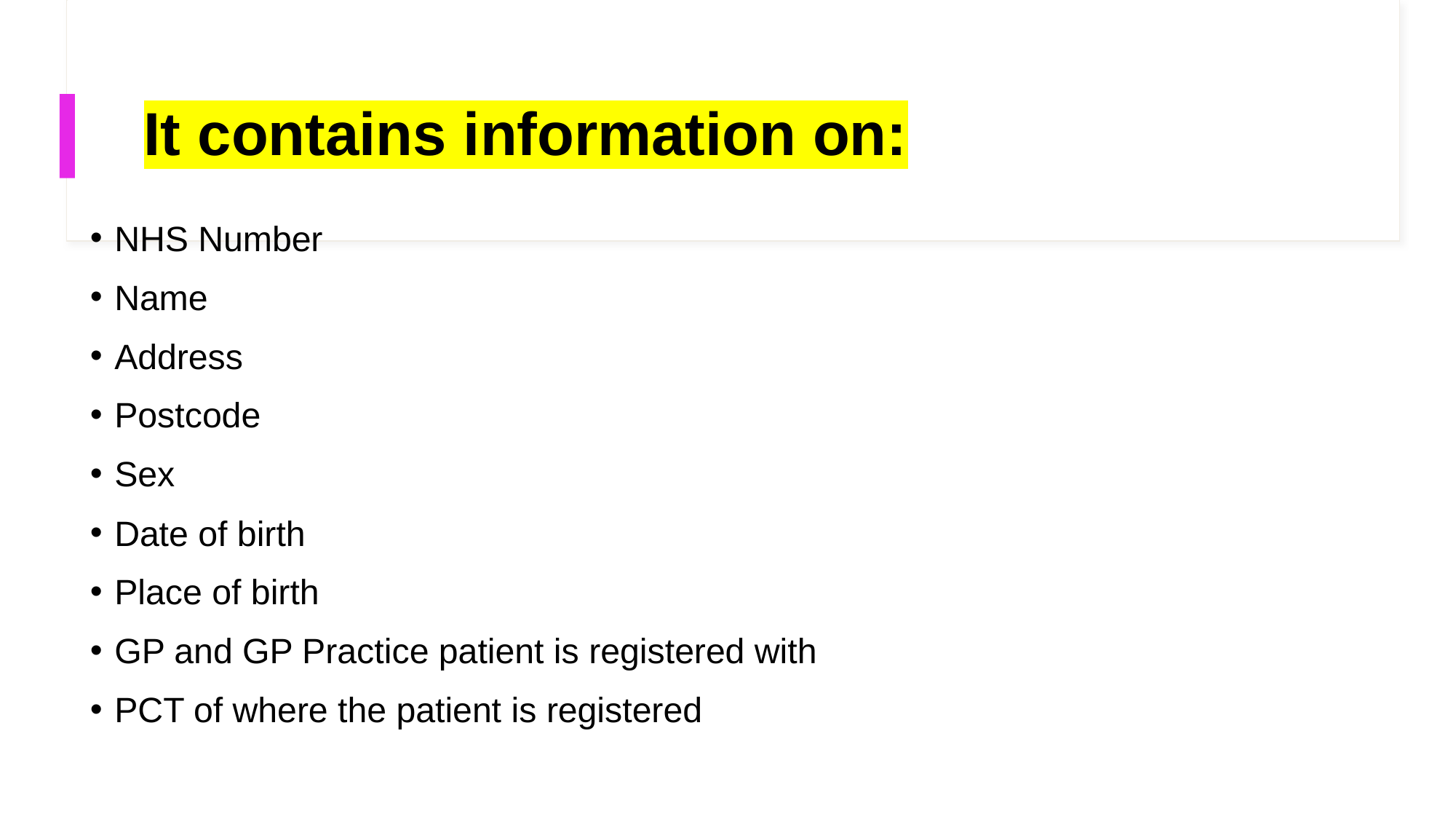

# It contains information on:
NHS Number
Name
Address
Postcode
Sex
Date of birth
Place of birth
GP and GP Practice patient is registered with
PCT of where the patient is registered